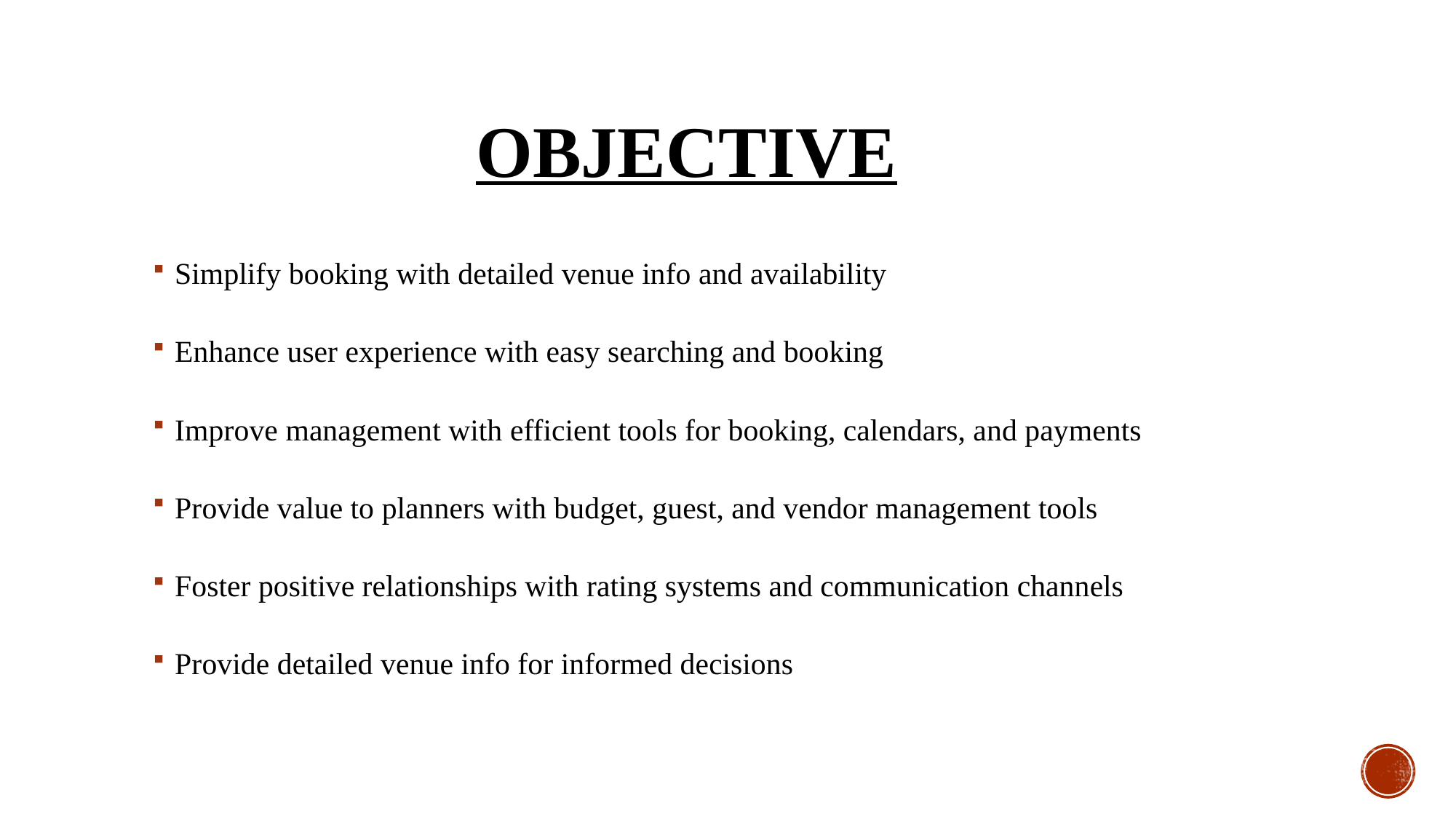

# OBJECTIVE
Simplify booking with detailed venue info and availability

Enhance user experience with easy searching and booking

Improve management with efficient tools for booking, calendars, and payments

Provide value to planners with budget, guest, and vendor management tools

Foster positive relationships with rating systems and communication channels

Provide detailed venue info for informed decisions